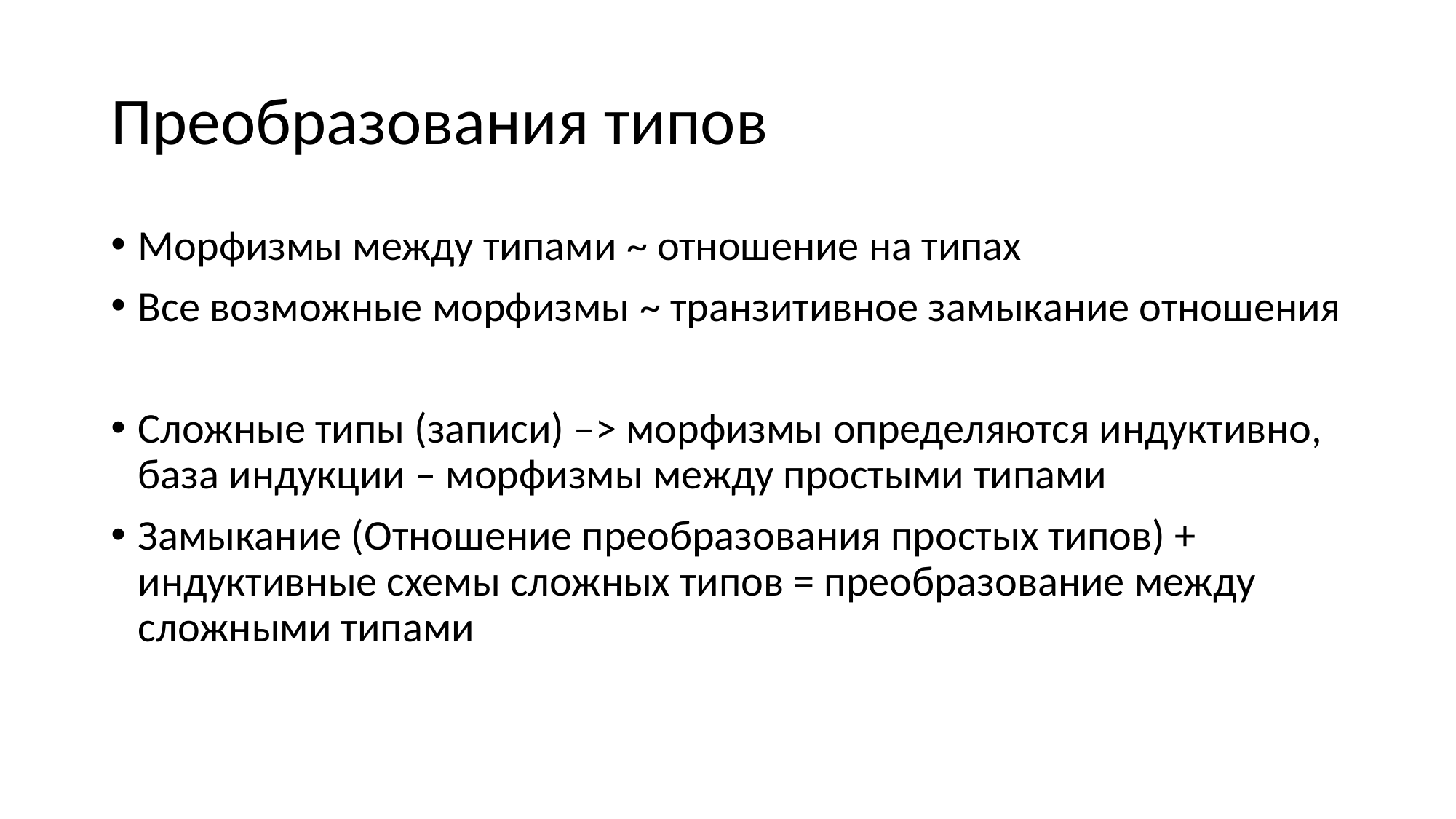

# Преобразования типов
Морфизмы между типами ~ отношение на типах
Все возможные морфизмы ~ транзитивное замыкание отношения

Сложные типы (записи) –> морфизмы определяются индуктивно, база индукции – морфизмы между простыми типами
Замыкание (Отношение преобразования простых типов) + индуктивные схемы сложных типов = преобразование между сложными типами